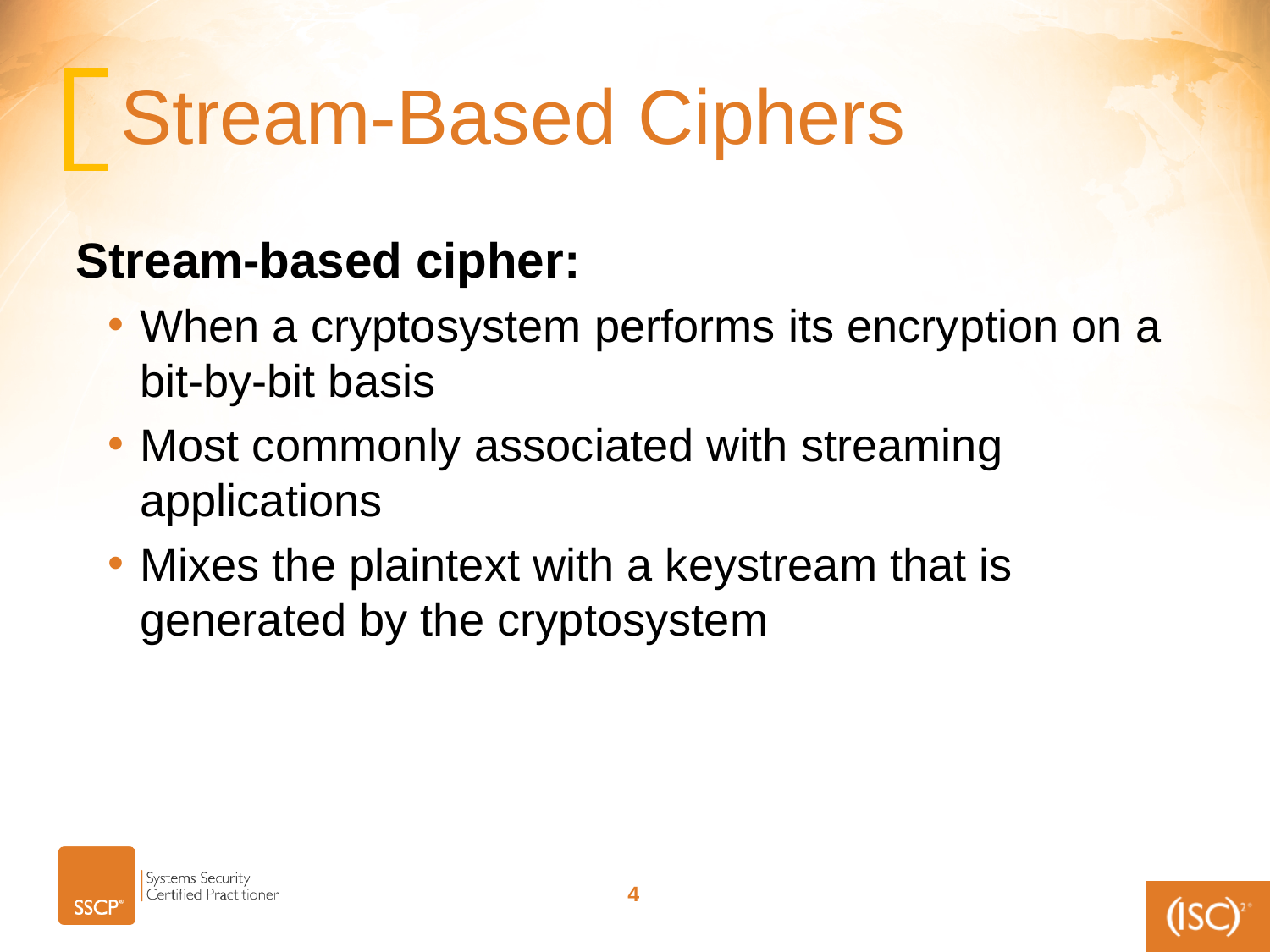

# Stream-Based Ciphers
Stream-based cipher:
When a cryptosystem performs its encryption on a bit-by-bit basis
Most commonly associated with streaming applications
Mixes the plaintext with a keystream that is generated by the cryptosystem